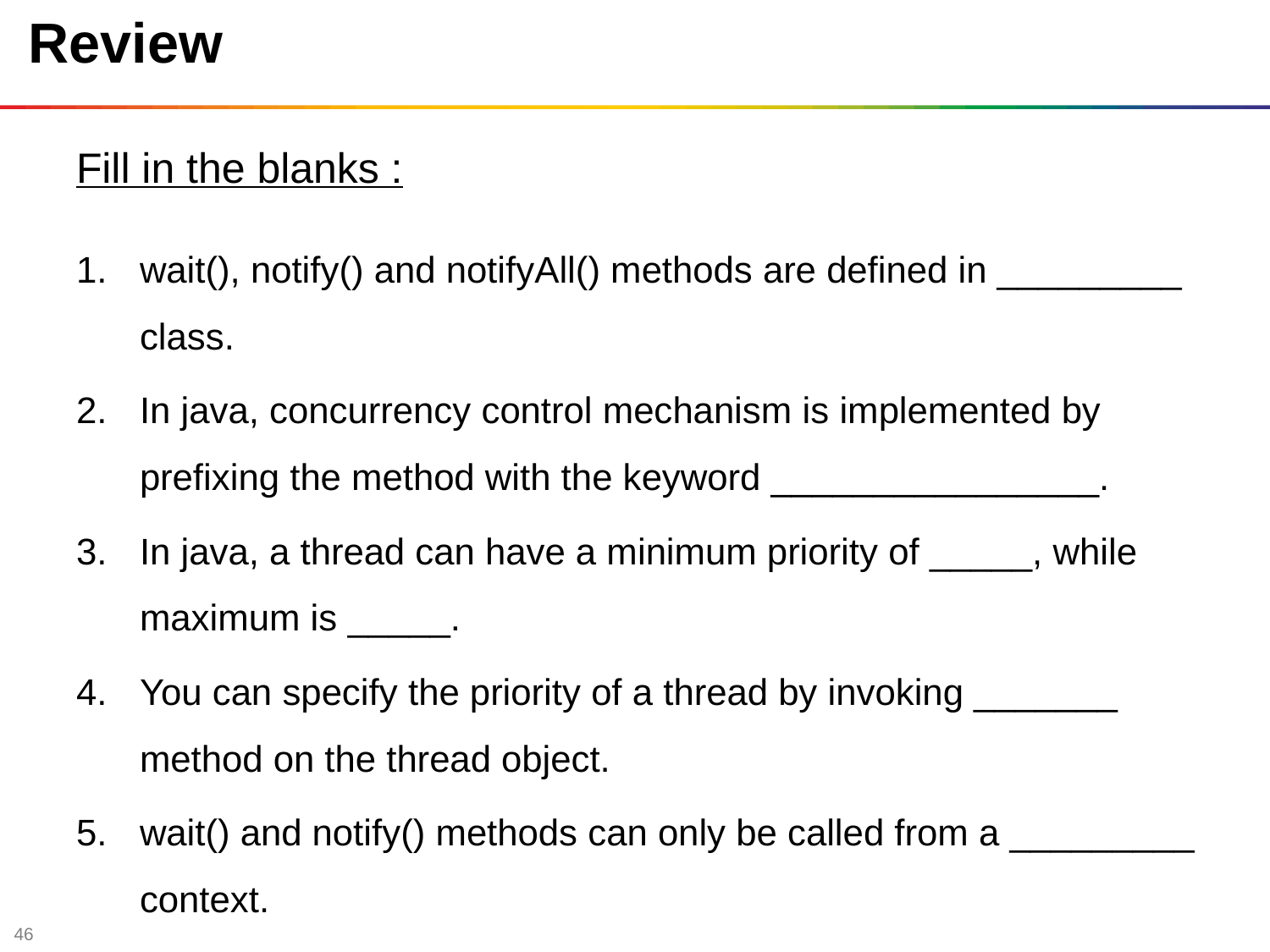

# Review
Fill in the blanks :

wait(), notify() and notifyAll() methods are defined in _________ class.
In java, concurrency control mechanism is implemented by prefixing the method with the keyword ________________.
In java, a thread can have a minimum priority of _____, while maximum is _____.
You can specify the priority of a thread by invoking _______ method on the thread object.
wait() and notify() methods can only be called from a _________ context.